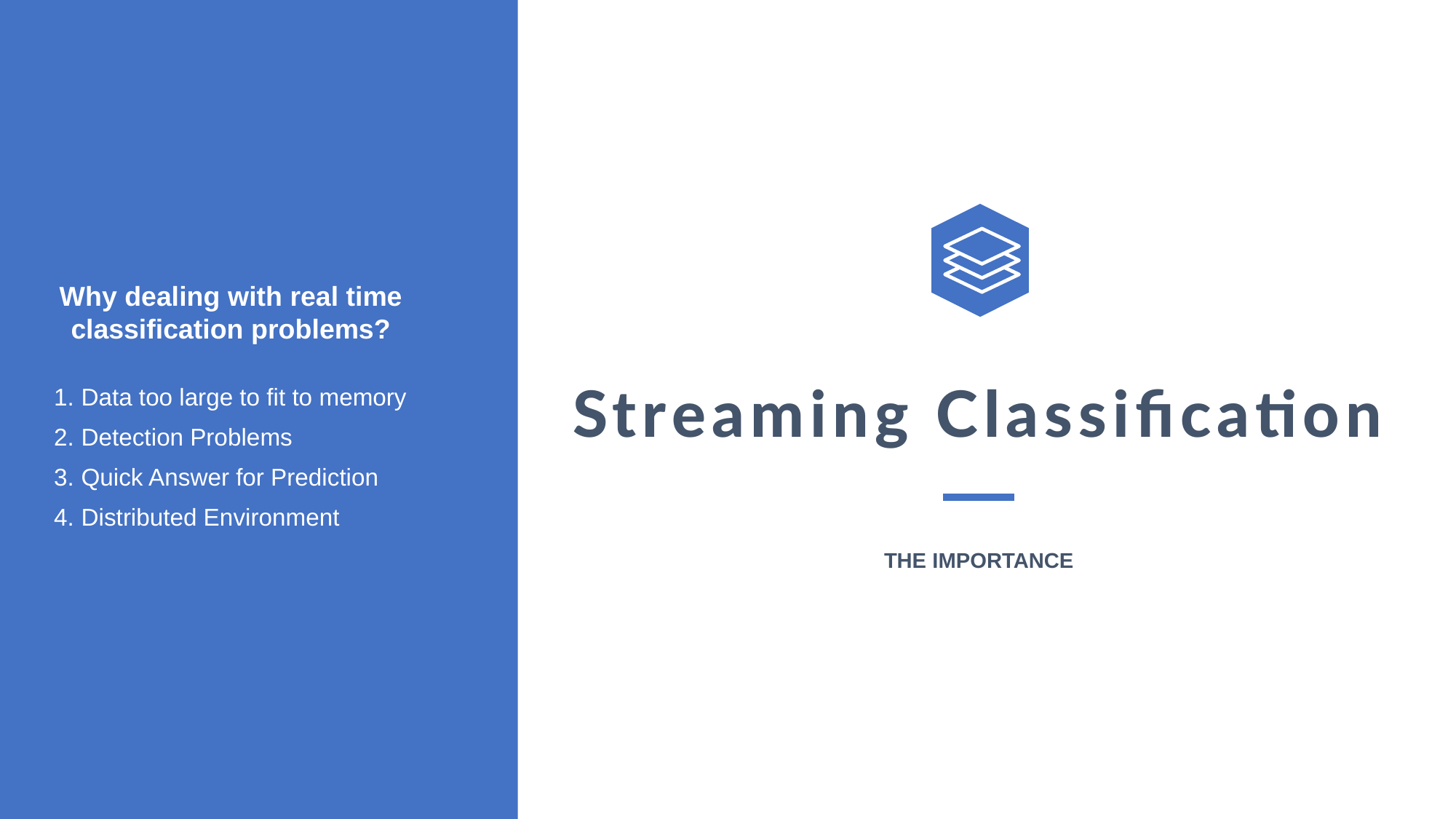

Why dealing with real time classification problems?
Streaming Classification
Data too large to fit to memory
Detection Problems
Quick Answer for Prediction
Distributed Environment
THE IMPORTANCE